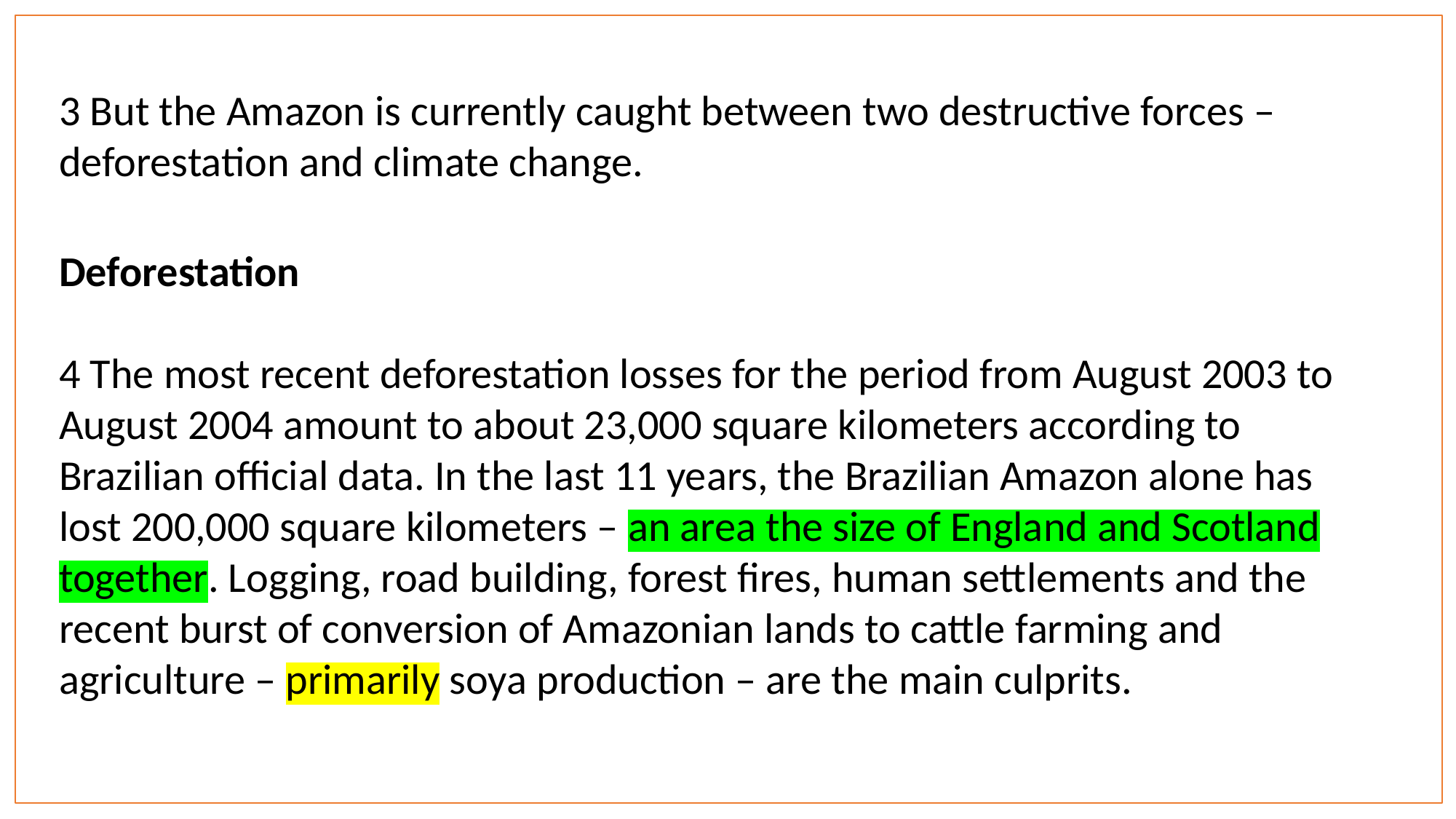

3 But the Amazon is currently caught between two destructive forces – deforestation and climate change.
Deforestation

4 The most recent deforestation losses for the period from August 2003 to August 2004 amount to about 23,000 square kilometers according to Brazilian official data. In the last 11 years, the Brazilian Amazon alone has lost 200,000 square kilometers – an area the size of England and Scotland together. Logging, road building, forest fires, human settlements and the recent burst of conversion of Amazonian lands to cattle farming and agriculture – primarily soya production – are the main culprits.